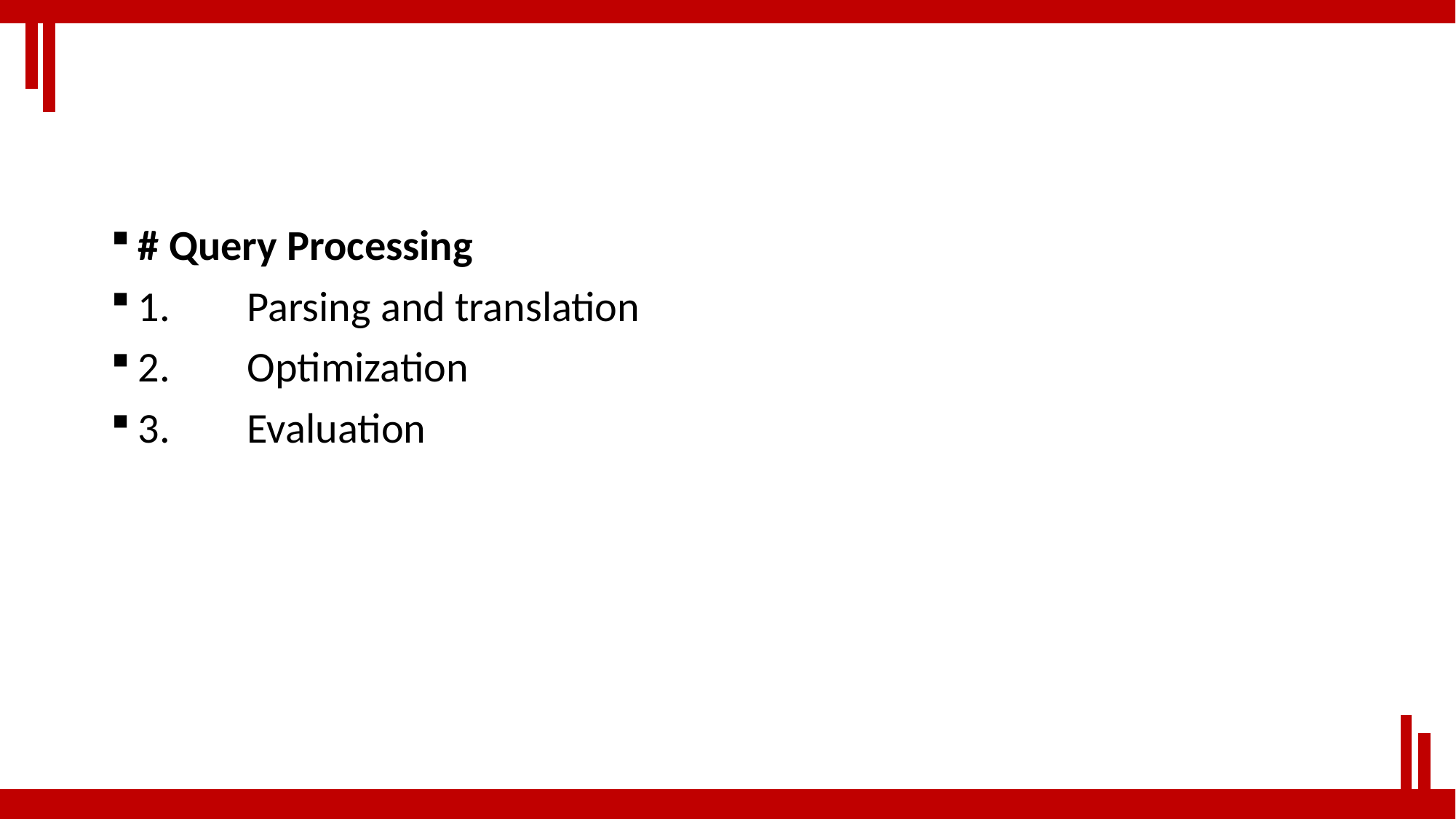

# Query Processing
1.	Parsing and translation
2.	Optimization
3.	Evaluation